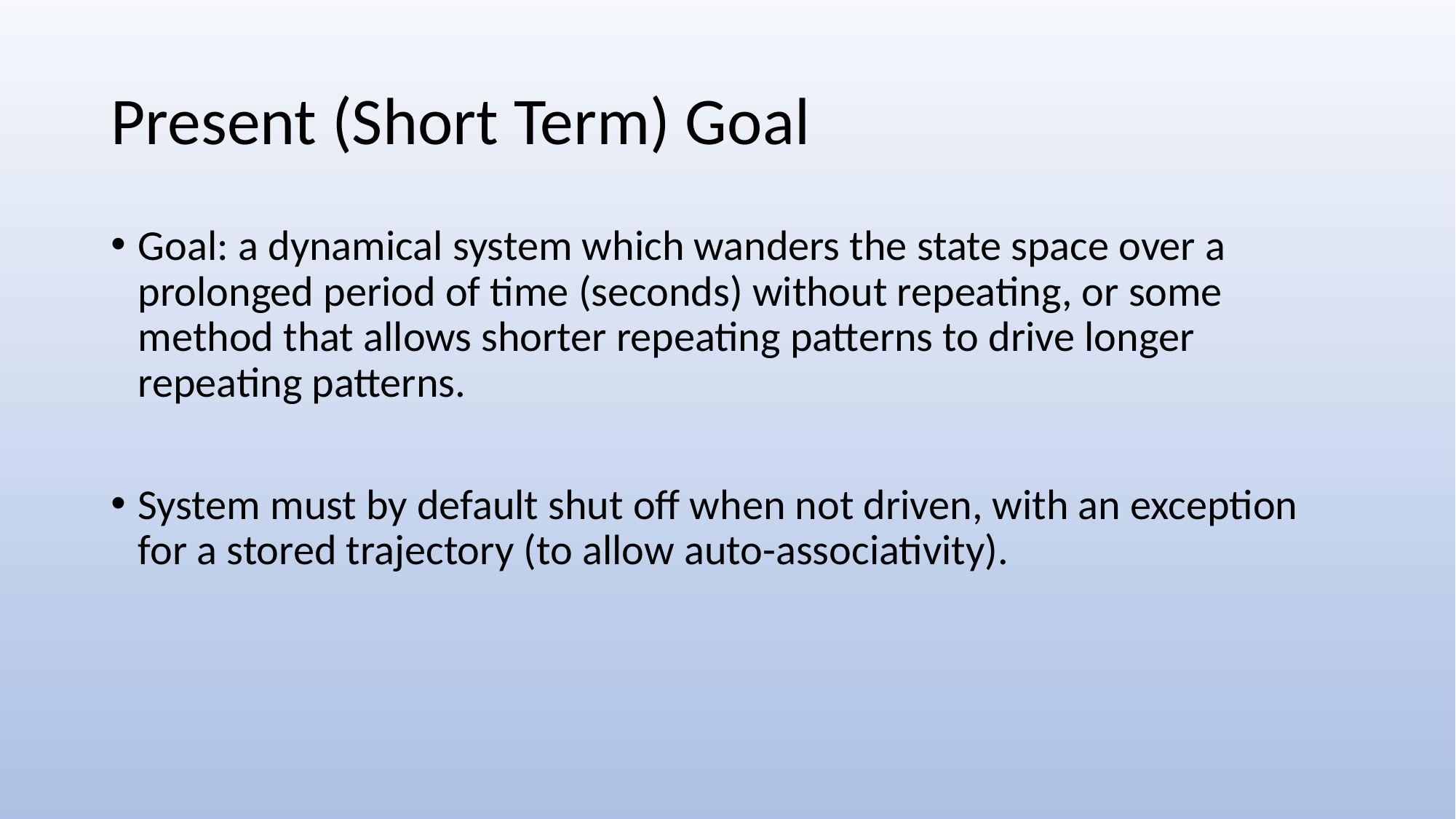

# Present (Short Term) Goal
Goal: a dynamical system which wanders the state space over a prolonged period of time (seconds) without repeating, or some method that allows shorter repeating patterns to drive longer repeating patterns.

System must by default shut off when not driven, with an exception for a stored trajectory (to allow auto-associativity).